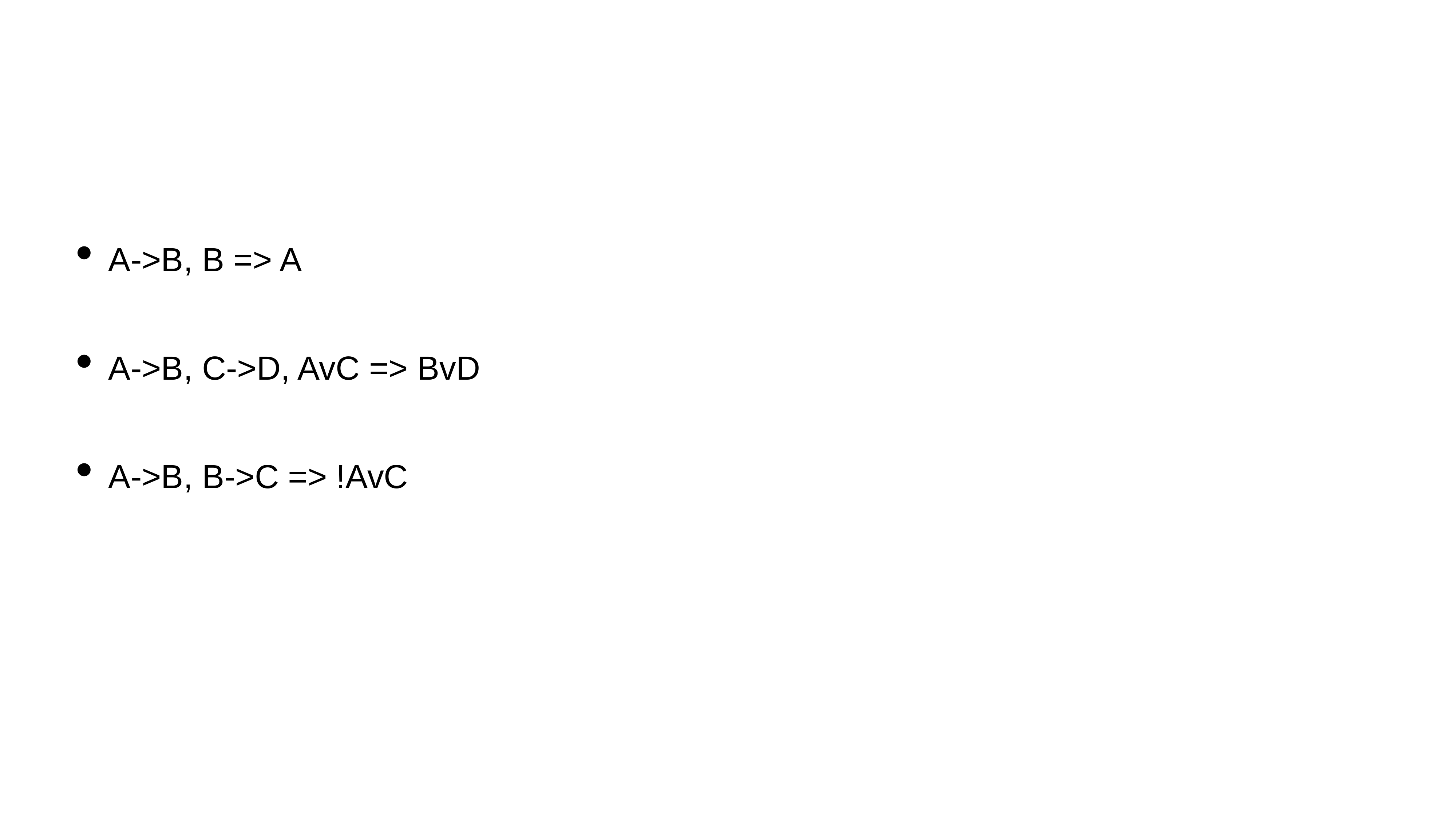

A->B, B => A

A->B, C->D, AvC => BvD

A->B, B->C => !AvC